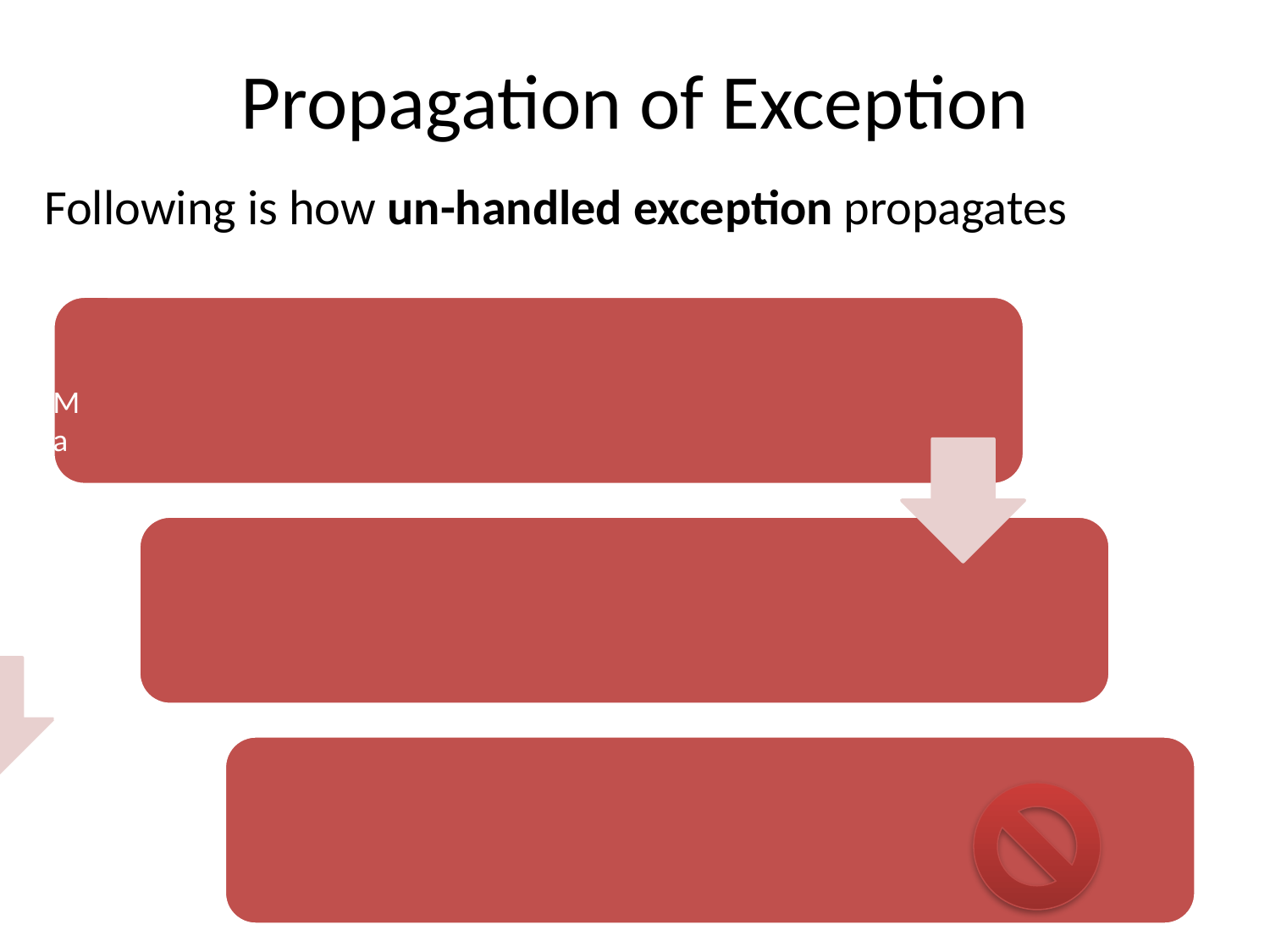

# Propagation of Exception
Following is how un-handled exception propagates
Main program